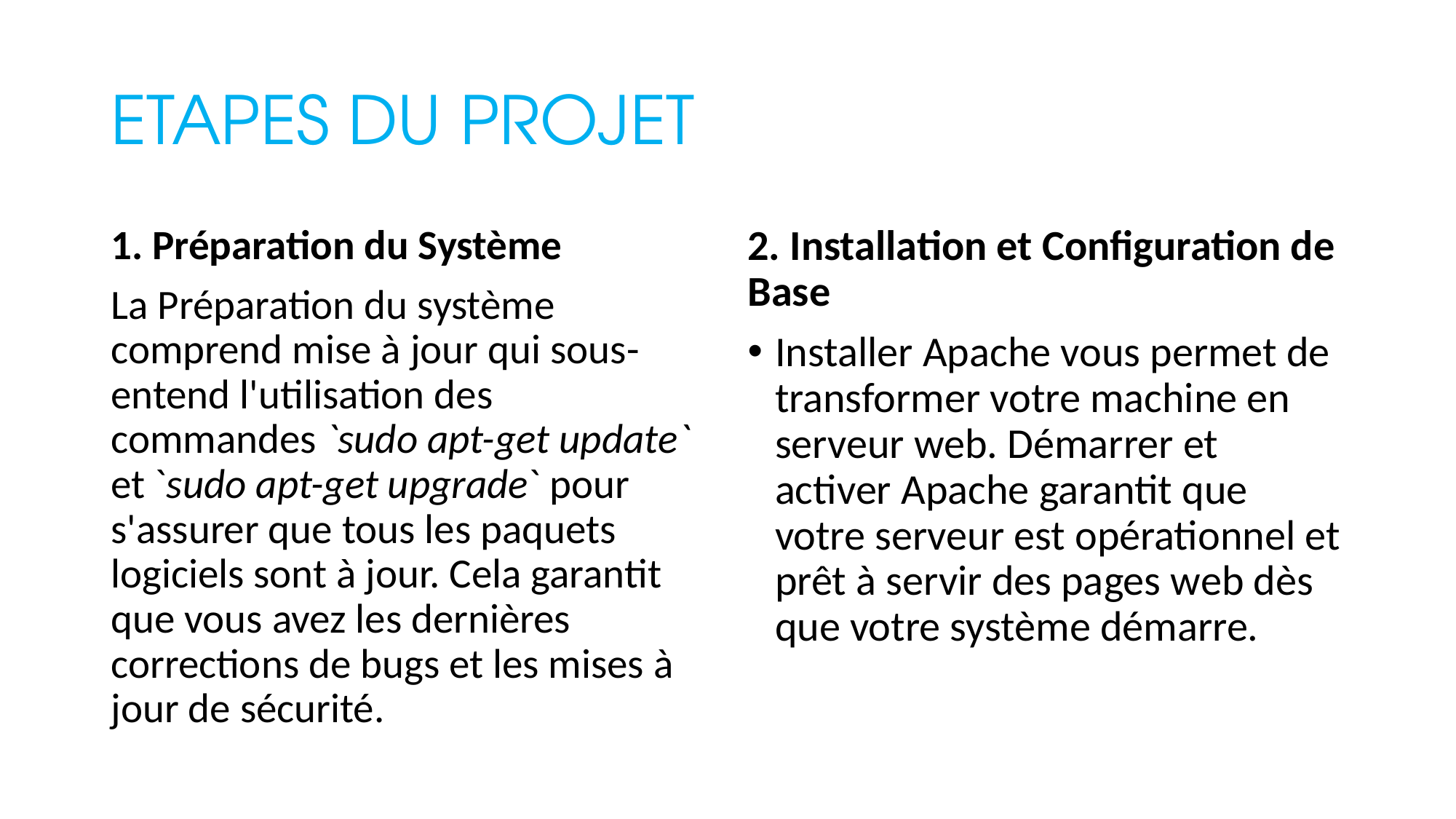

# ETAPES DU PROJET
1. Préparation du Système
La Préparation du système comprend mise à jour qui sous-entend l'utilisation des commandes `sudo apt-get update` et `sudo apt-get upgrade` pour s'assurer que tous les paquets logiciels sont à jour. Cela garantit que vous avez les dernières corrections de bugs et les mises à jour de sécurité.

2. Installation et Configuration de Base
Installer Apache vous permet de transformer votre machine en serveur web. Démarrer et activer Apache garantit que votre serveur est opérationnel et prêt à servir des pages web dès que votre système démarre.